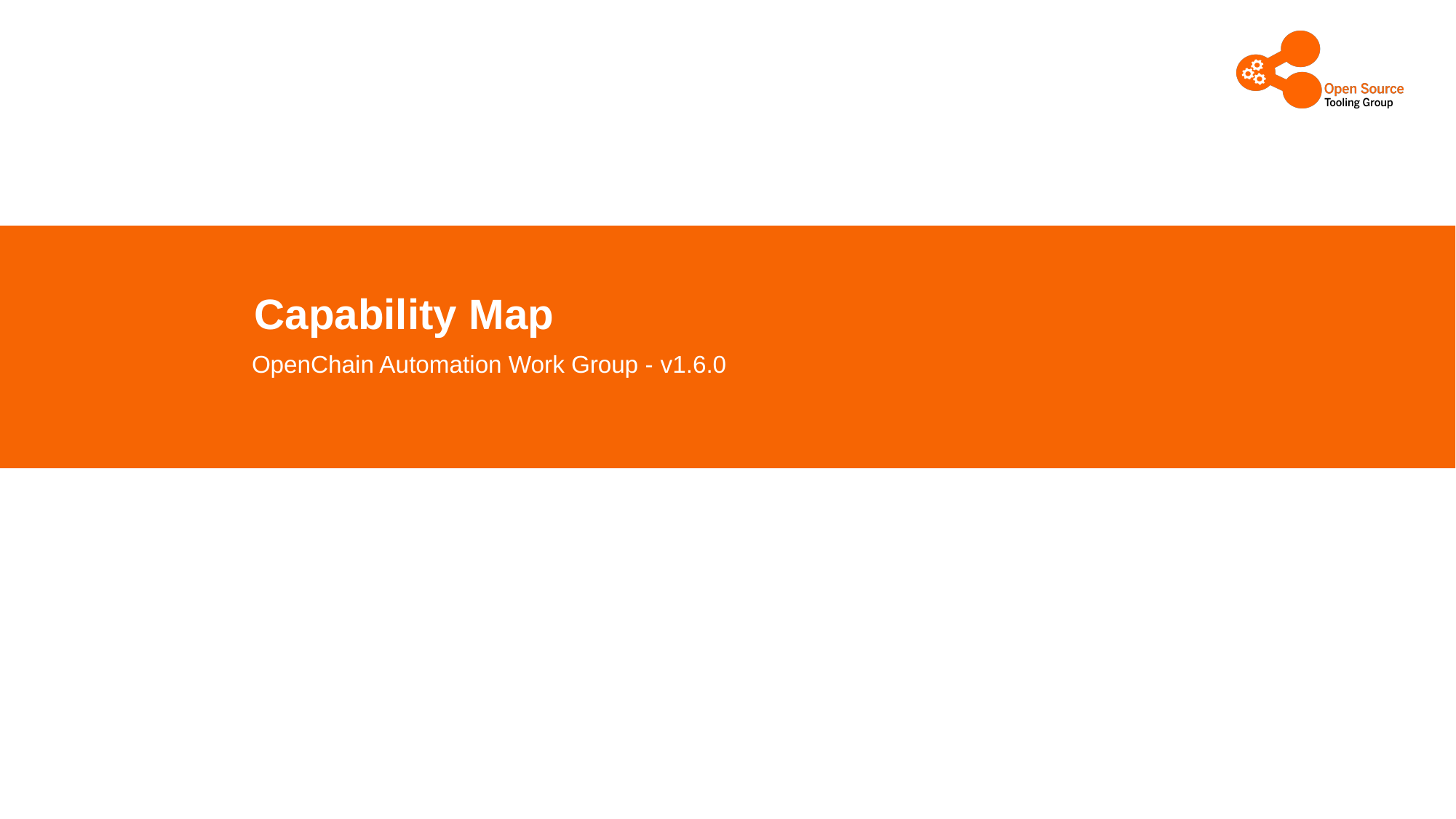

# Capability Map
OpenChain Automation Work Group - v1.6.0